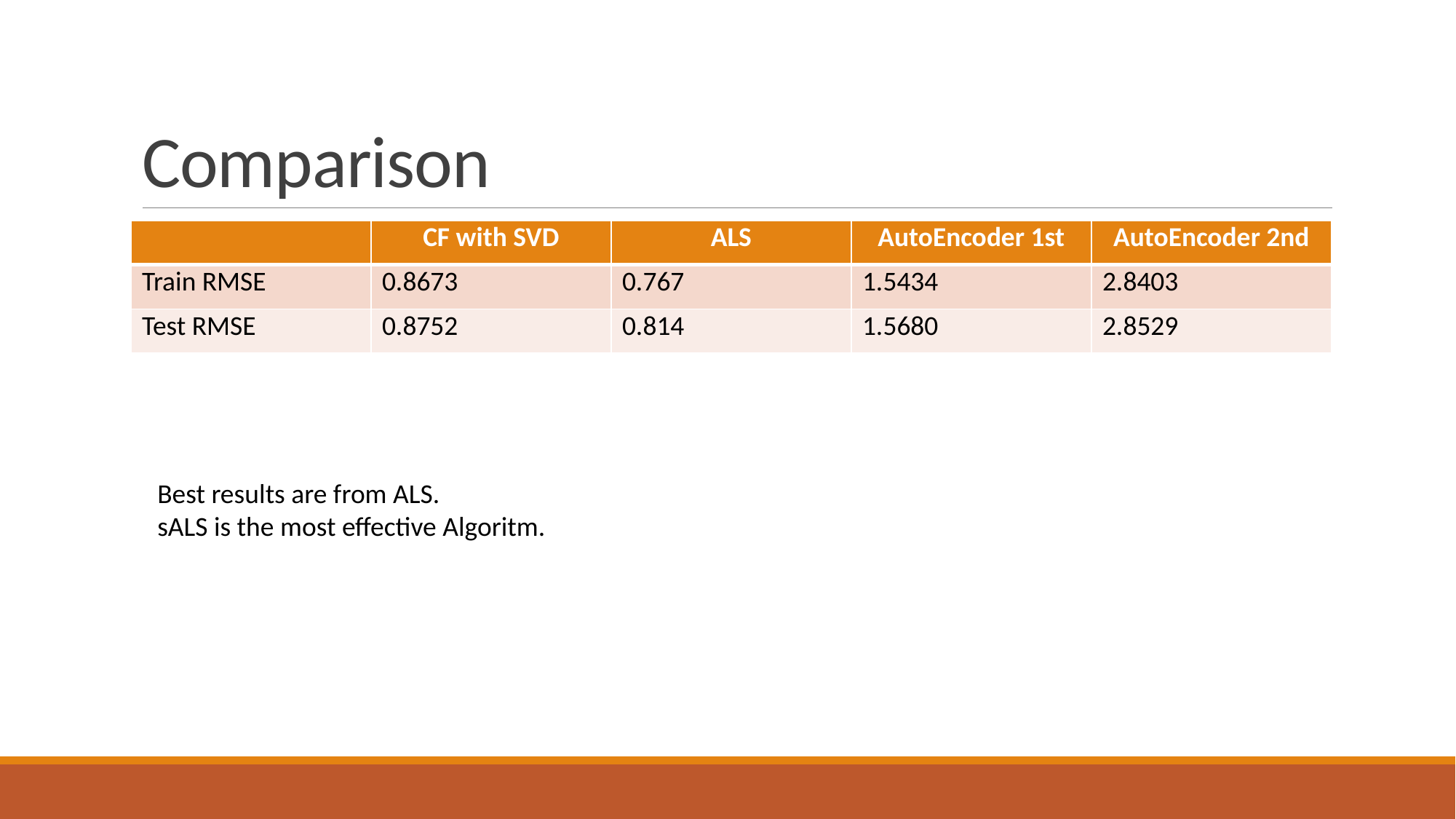

# Comparison
|  | CF with SVD | ALS | AutoEncoder 1st | AutoEncoder 2nd |
| --- | --- | --- | --- | --- |
| Train RMSE | 0.8673 | 0.767 | 1.5434 | 2.8403 |
| Test RMSE | 0.8752 | 0.814 | 1.5680 | 2.8529 |
Best results are from ALS.
sALS is the most effective Algoritm.